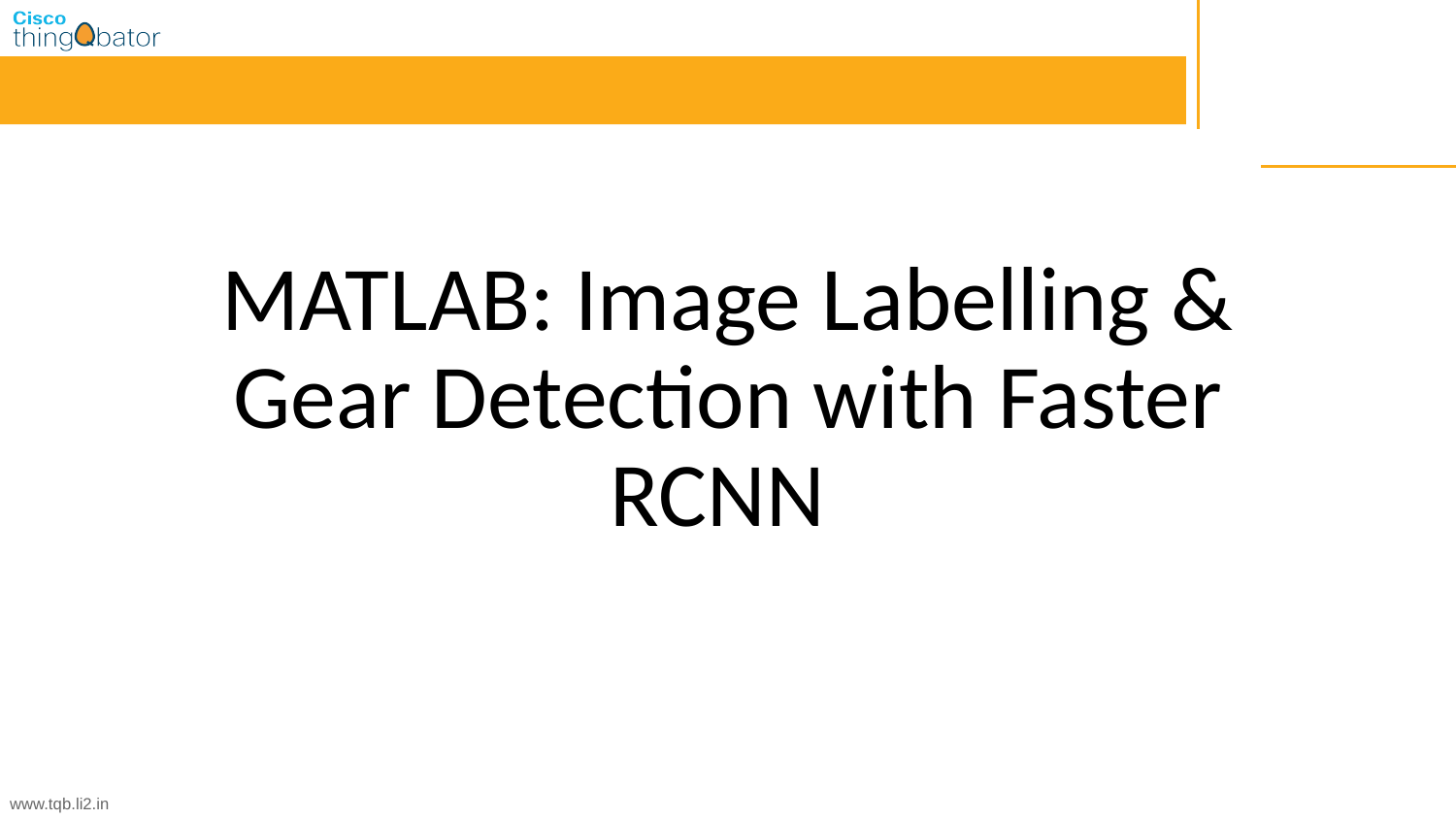

# MATLAB: Image Labelling & Gear Detection with Faster RCNN